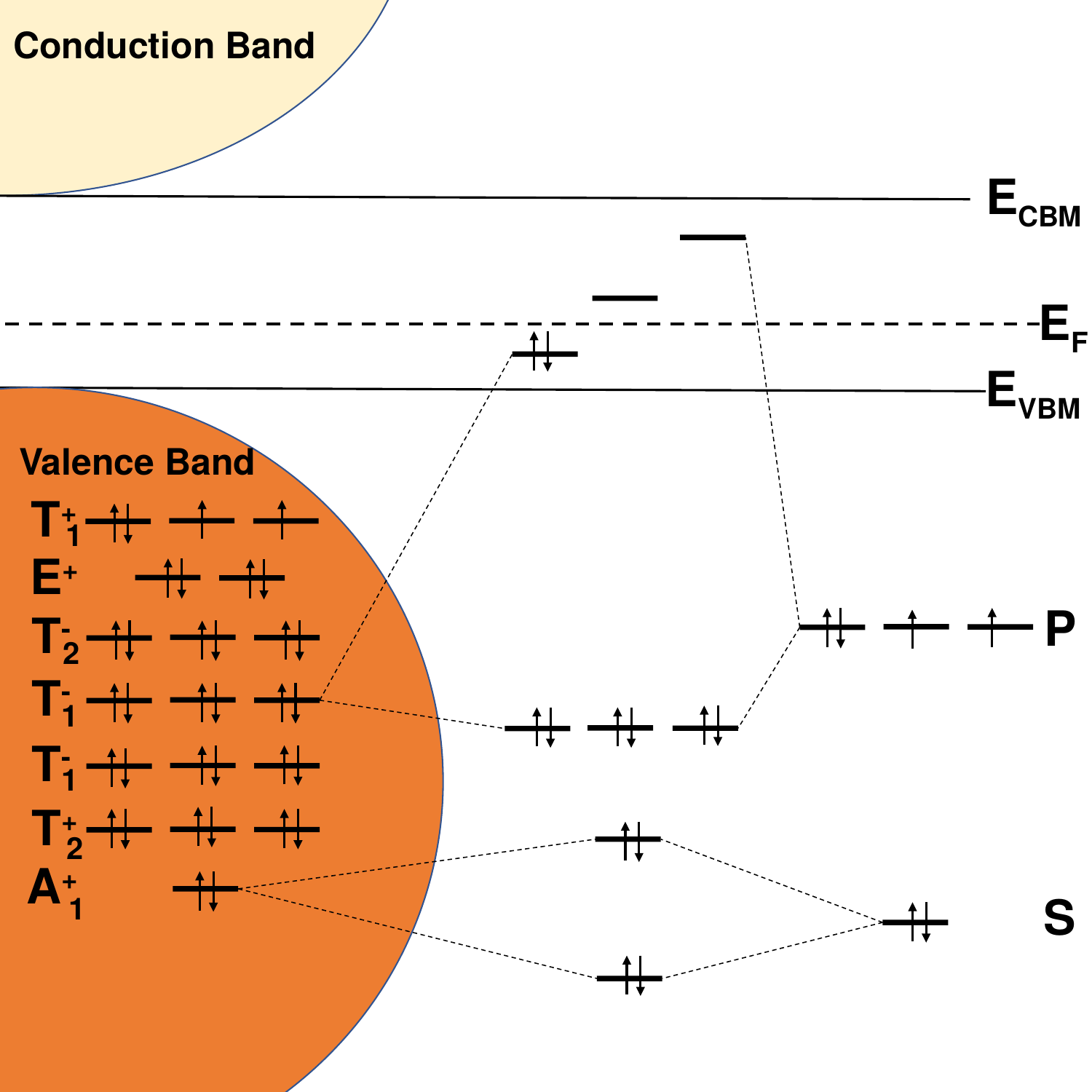

Conduction Band
ECBM

EF

EVBM

Valence Band
T+
1

E+

P
T-

2

T-
1

T-
1

T+
2

A+
S
1